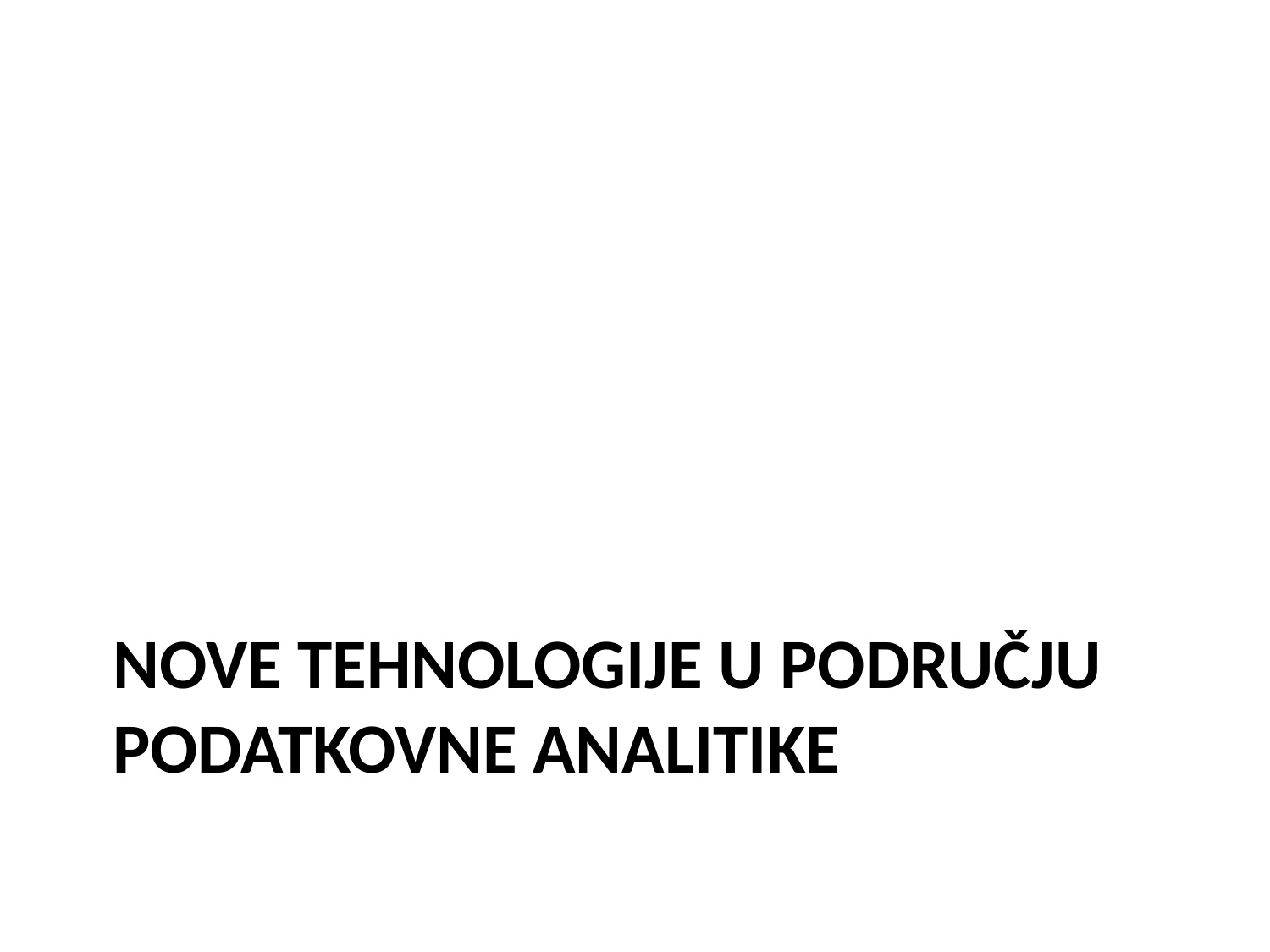

# NOVE TEHNOLOGIJE U PODRUČJU PODATKOVNE ANALITIKE